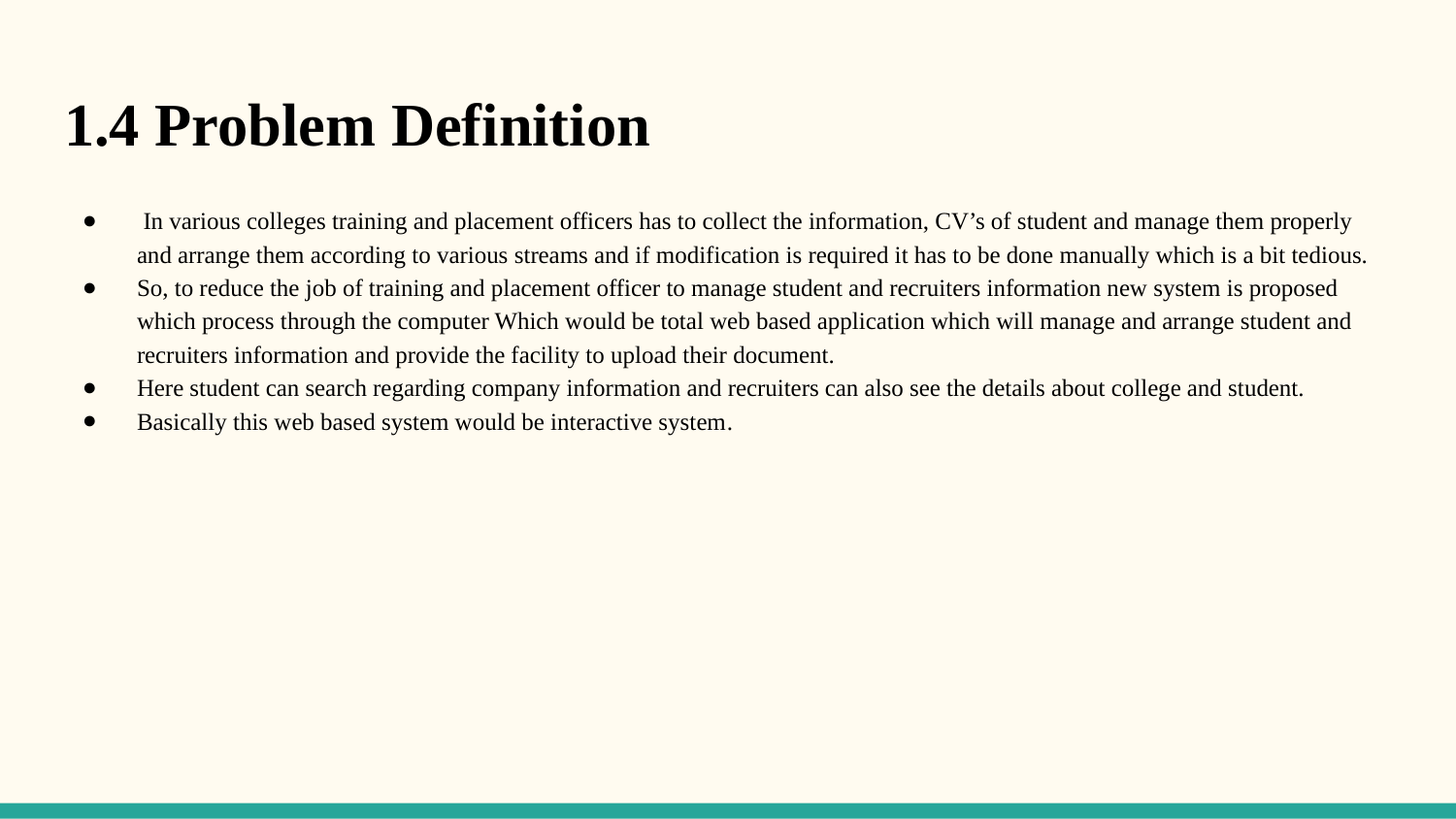

# 1.4 Problem Definition
 In various colleges training and placement officers has to collect the information, CV’s of student and manage them properly and arrange them according to various streams and if modification is required it has to be done manually which is a bit tedious.
So, to reduce the job of training and placement officer to manage student and recruiters information new system is proposed which process through the computer Which would be total web based application which will manage and arrange student and recruiters information and provide the facility to upload their document.
Here student can search regarding company information and recruiters can also see the details about college and student.
Basically this web based system would be interactive system.